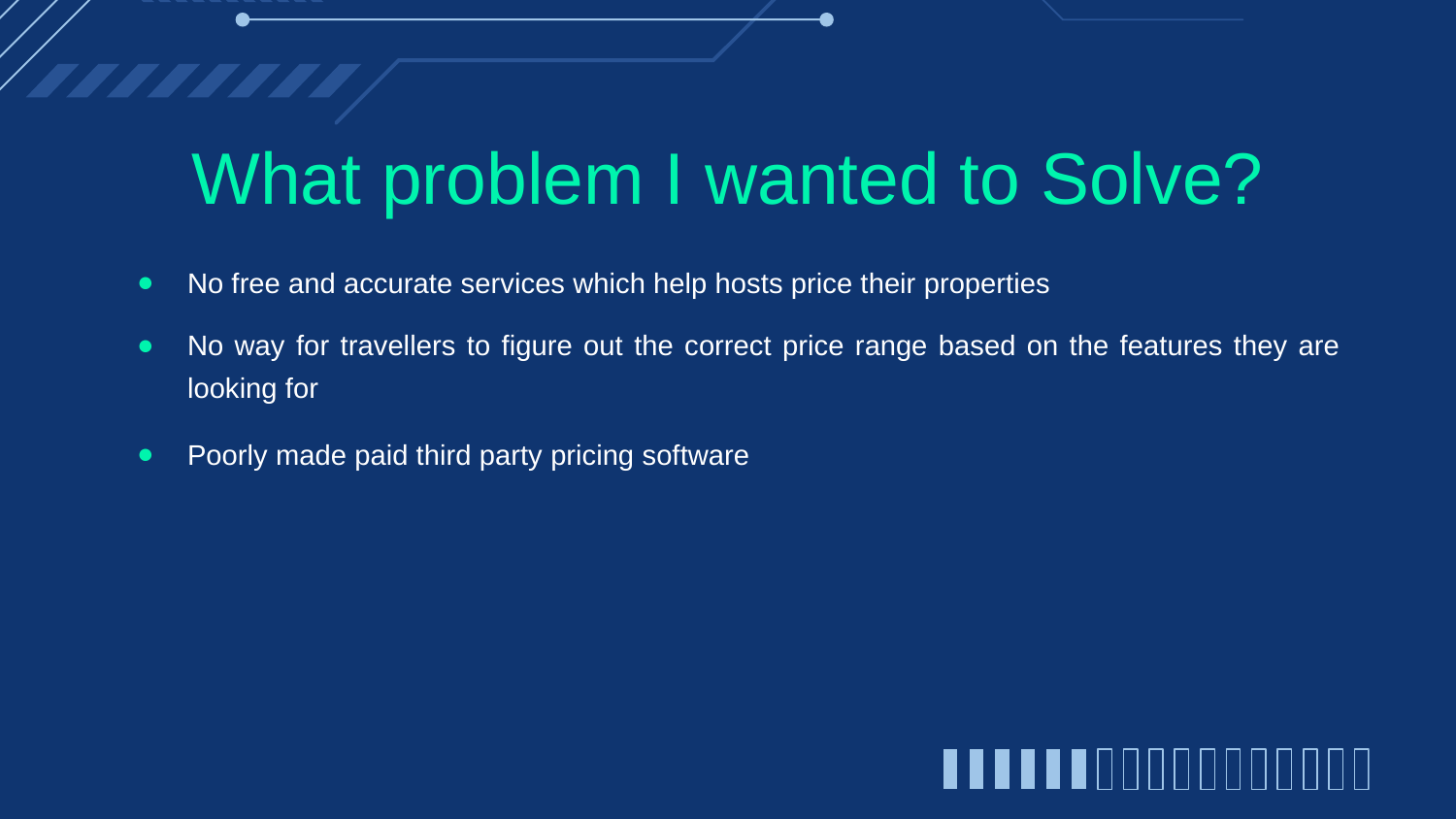

# What problem I wanted to Solve?
No free and accurate services which help hosts price their properties
No way for travellers to figure out the correct price range based on the features they are looking for
Poorly made paid third party pricing software